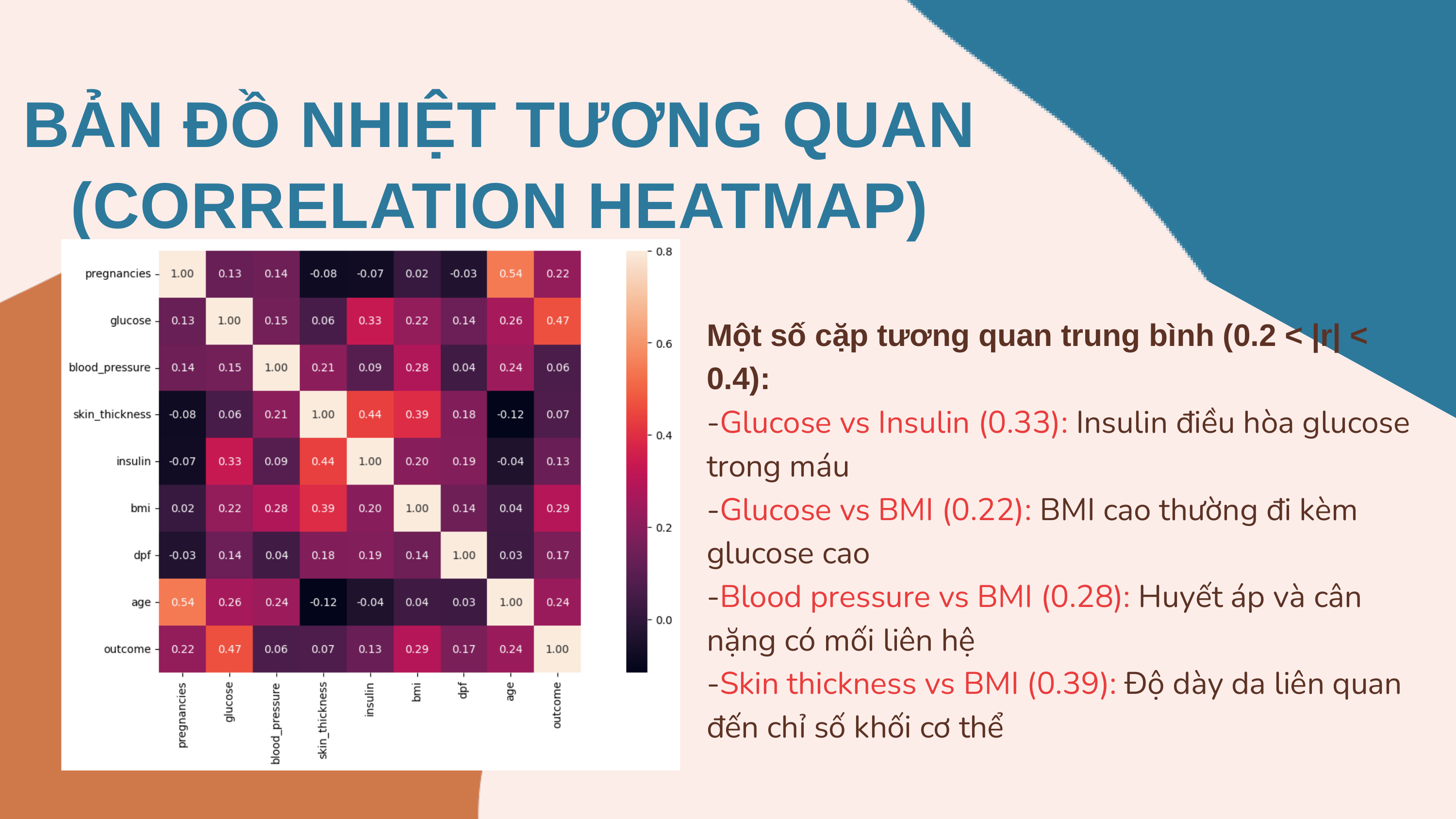

BẢN ĐỒ NHIỆT TƯƠNG QUAN (CORRELATION HEATMAP)

Một số cặp tương quan trung bình (0.2 < |r| < 0.4):
-Glucose vs Insulin (0.33): Insulin điều hòa glucose trong máu
-Glucose vs BMI (0.22): BMI cao thường đi kèm glucose cao
-Blood pressure vs BMI (0.28): Huyết áp và cân nặng có mối liên hệ
-Skin thickness vs BMI (0.39): Độ dày da liên quan đến chỉ số khối cơ thể